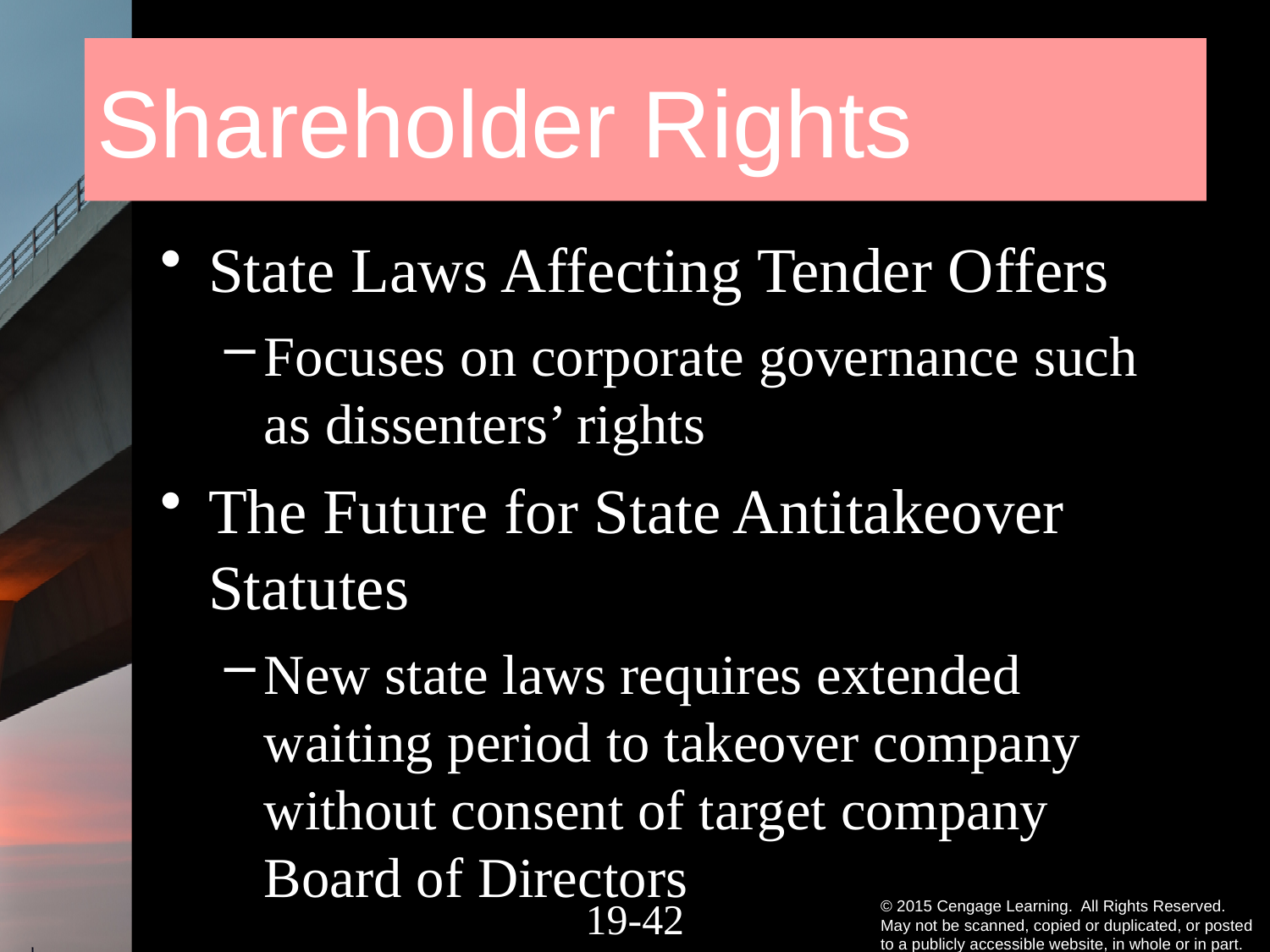

# Shareholder Rights
State Laws Affecting Tender Offers
Focuses on corporate governance such as dissenters’ rights
The Future for State Antitakeover Statutes
New state laws requires extended waiting period to takeover company without consent of target company Board of Directors
19-42